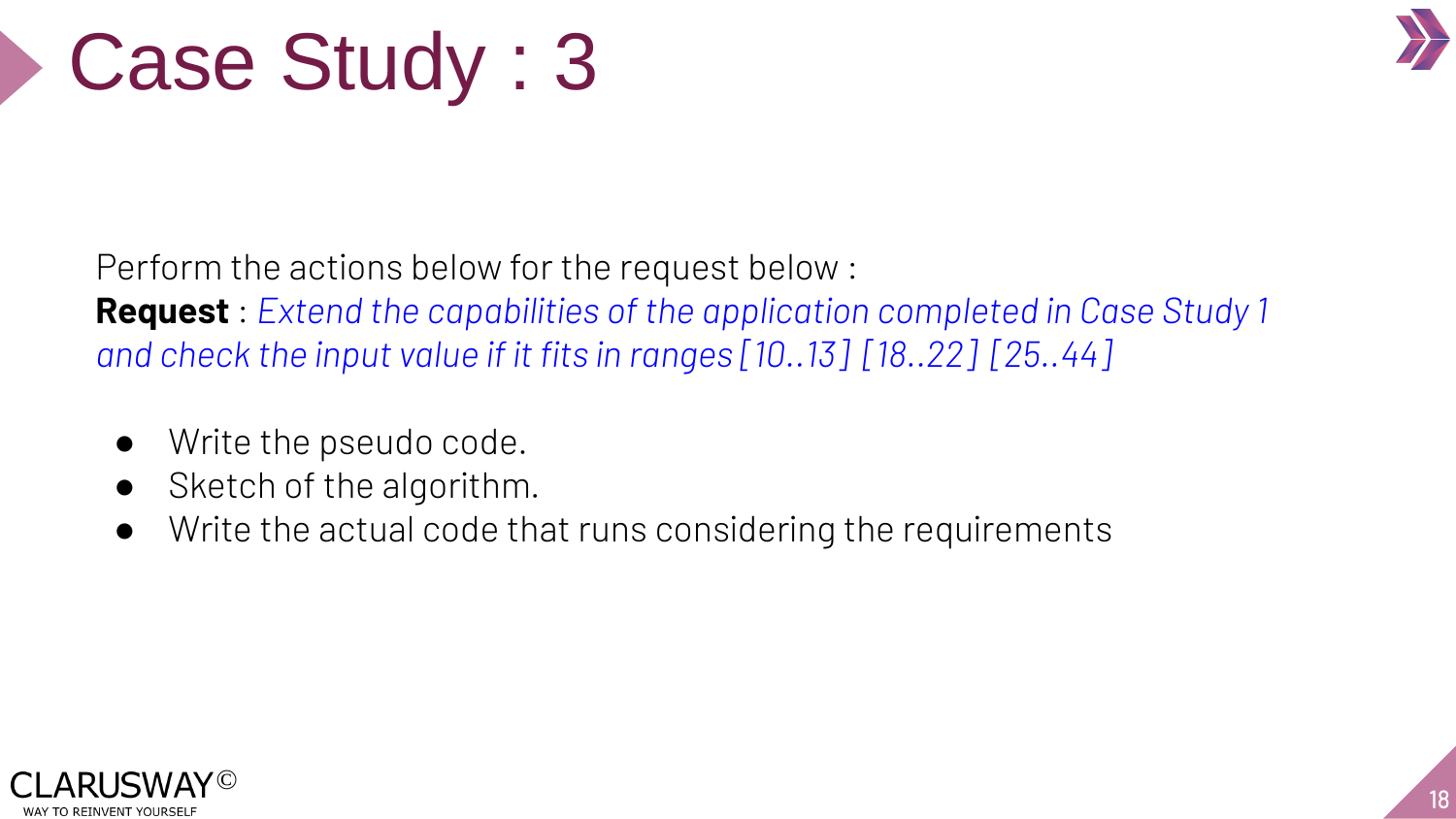

# Case Study : 3
Perform the actions below for the request below :
Request : Extend the capabilities of the application completed in Case Study 1 and check the input value if it fits in ranges [10..13]  [18..22]  [25..44]

Write the pseudo code.
Sketch of the algorithm.
Write the actual code that runs considering the requirements

18